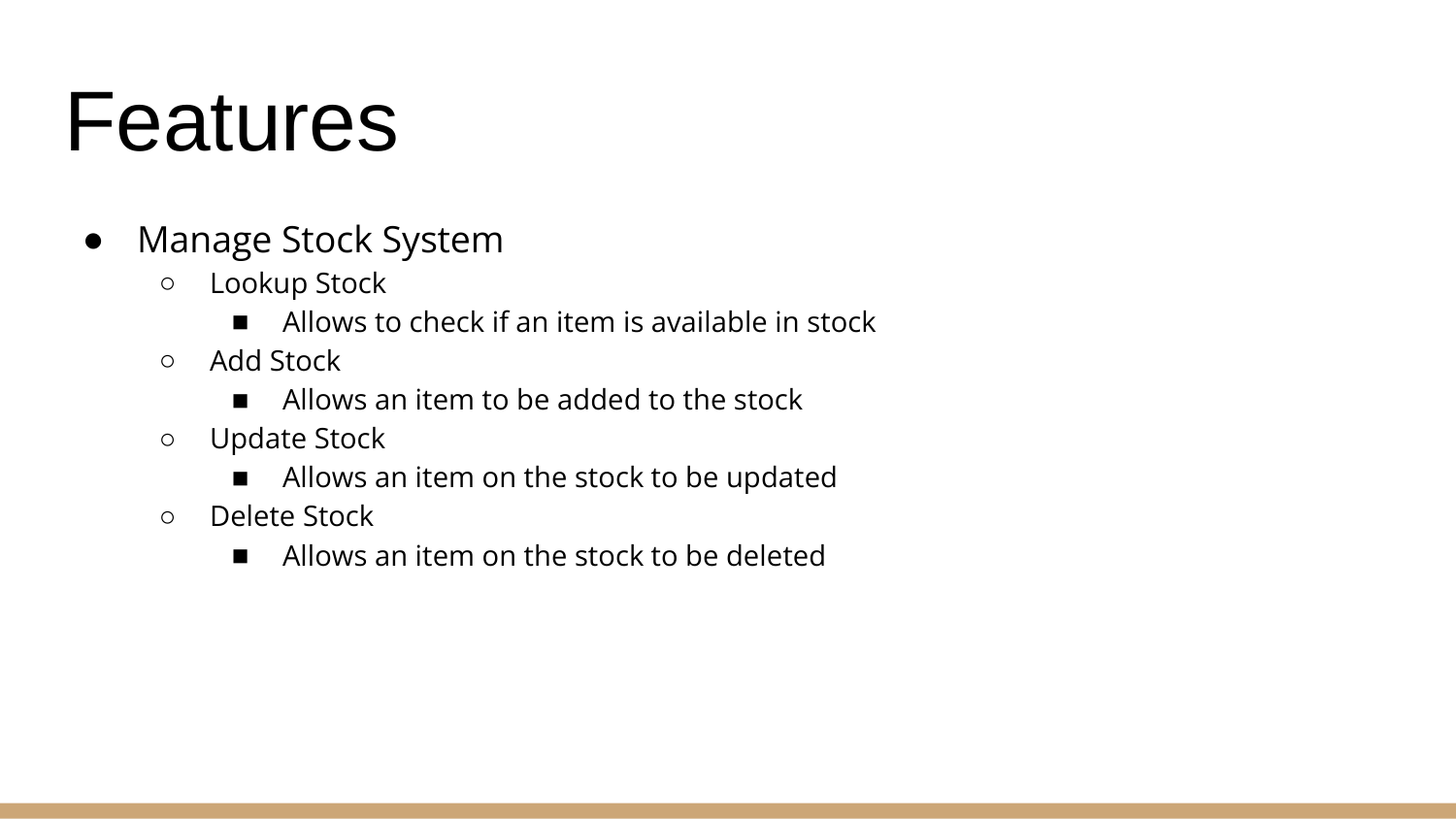

# Features
Manage Stock System
Lookup Stock
Allows to check if an item is available in stock
Add Stock
Allows an item to be added to the stock
Update Stock
Allows an item on the stock to be updated
Delete Stock
Allows an item on the stock to be deleted